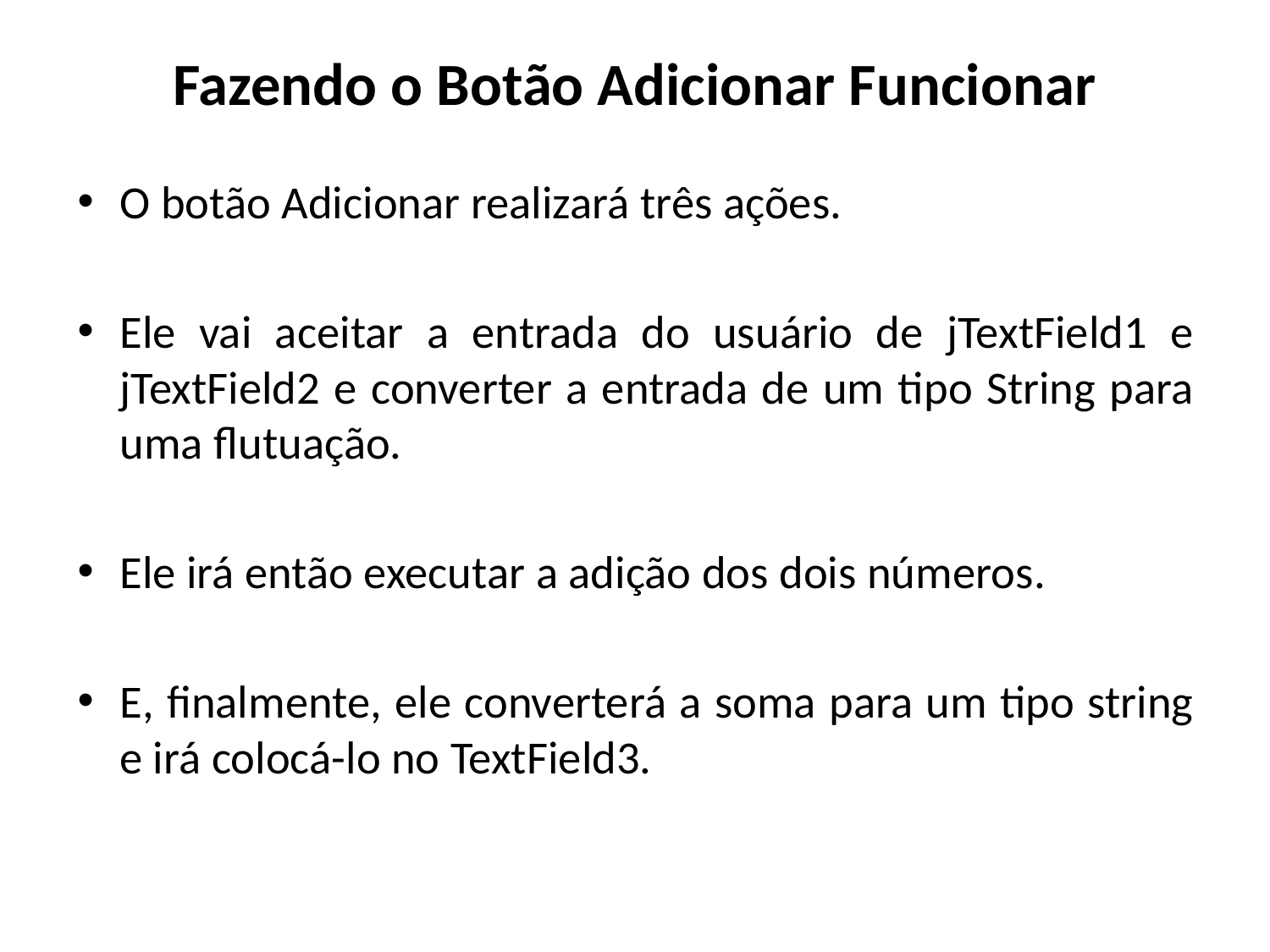

# Fazendo o Botão Adicionar Funcionar
O botão Adicionar realizará três ações.

Ele vai aceitar a entrada do usuário de jTextField1 e jTextField2 e converter a entrada de um tipo String para uma flutuação.

Ele irá então executar a adição dos dois números.

E, finalmente, ele converterá a soma para um tipo string e irá colocá-lo no TextField3.